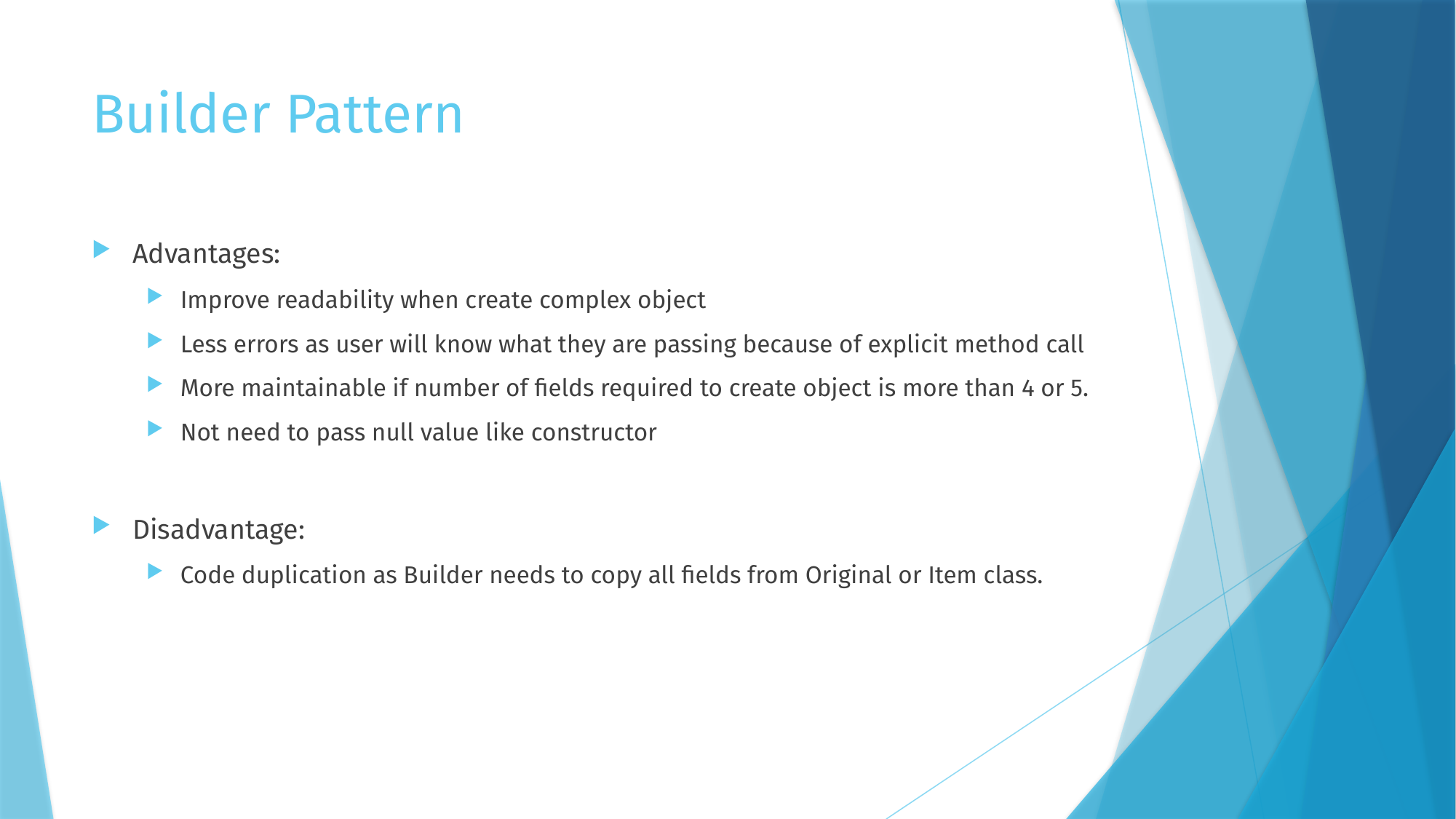

# Builder Pattern
Advantages:
Improve readability when create complex object
Less errors as user will know what they are passing because of explicit method call
More maintainable if number of fields required to create object is more than 4 or 5.
Not need to pass null value like constructor

Disadvantage:
Code duplication as Builder needs to copy all fields from Original or Item class.